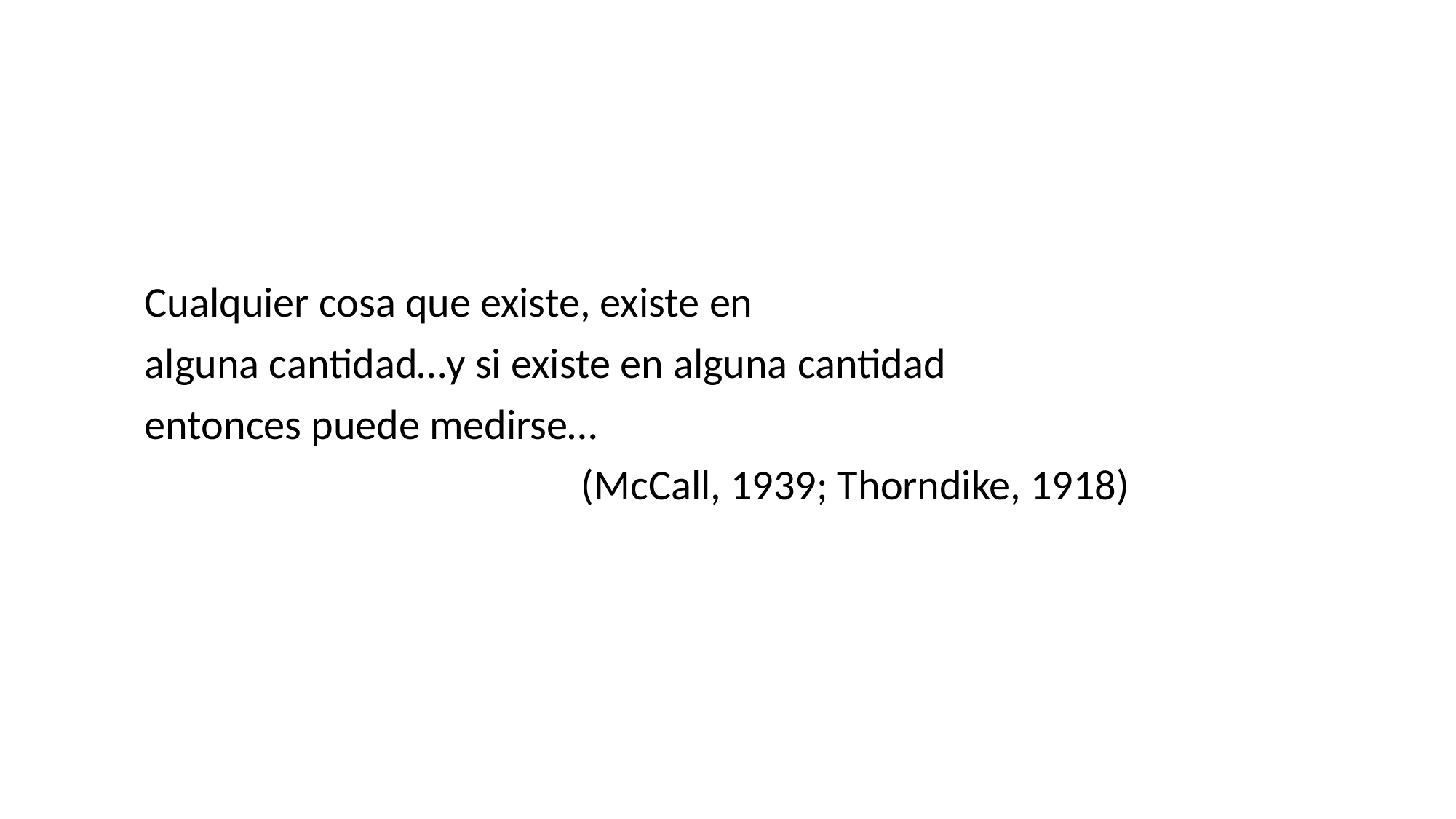

Cualquier cosa que existe, existe en
alguna cantidad…y si existe en alguna cantidad
entonces puede medirse…
				(McCall, 1939; Thorndike, 1918)